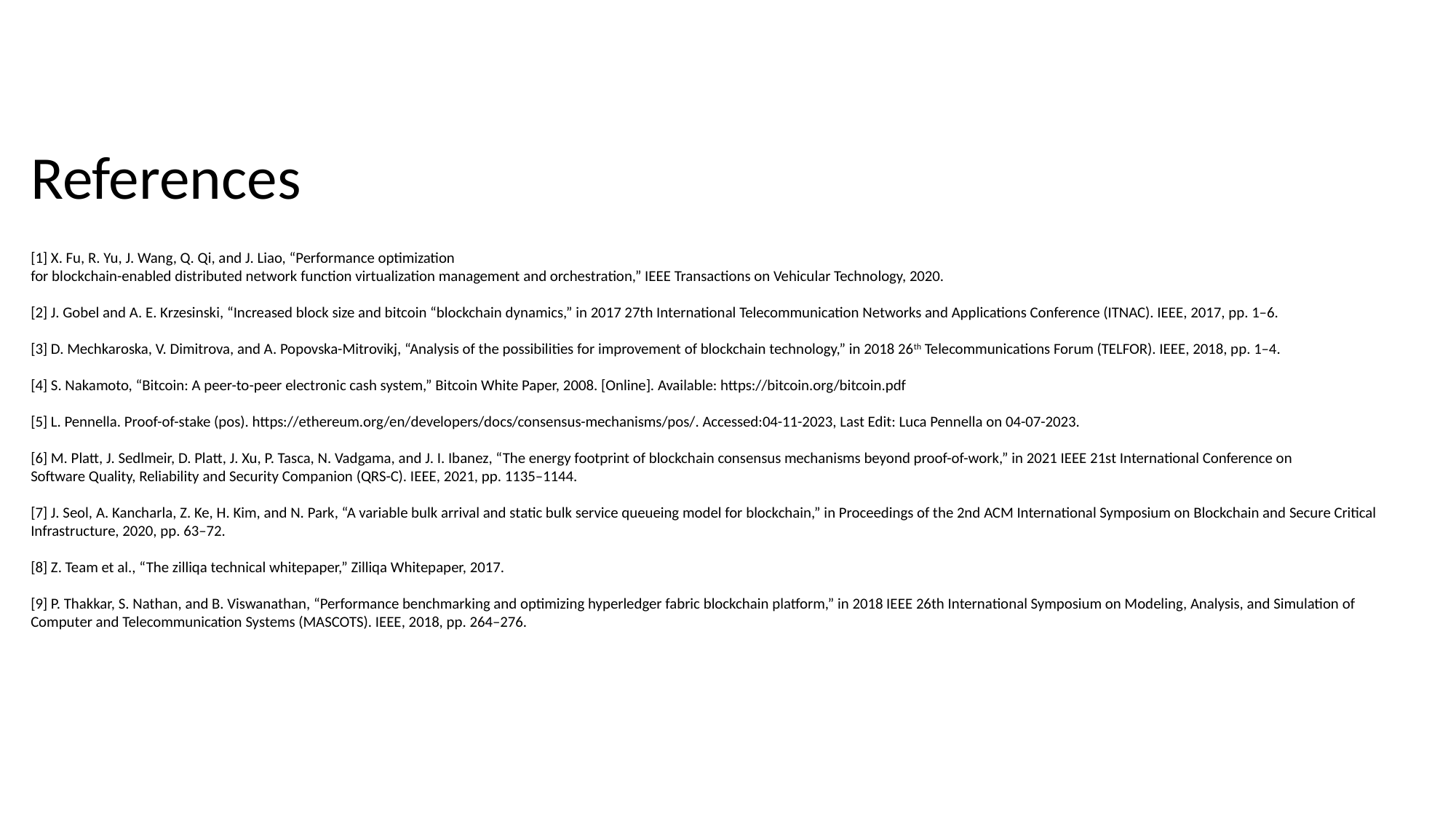

References
[1] X. Fu, R. Yu, J. Wang, Q. Qi, and J. Liao, “Performance optimization
for blockchain-enabled distributed network function virtualization management and orchestration,” IEEE Transactions on Vehicular Technology, 2020.

[2] J. Gobel and A. E. Krzesinski, “Increased block size and bitcoin “blockchain dynamics,” in 2017 27th International Telecommunication Networks and Applications Conference (ITNAC). IEEE, 2017, pp. 1–6.

[3] D. Mechkaroska, V. Dimitrova, and A. Popovska-Mitrovikj, “Analysis of the possibilities for improvement of blockchain technology,” in 2018 26th Telecommunications Forum (TELFOR). IEEE, 2018, pp. 1–4.

[4] S. Nakamoto, “Bitcoin: A peer-to-peer electronic cash system,” Bitcoin White Paper, 2008. [Online]. Available: https://bitcoin.org/bitcoin.pdf

[5] L. Pennella. Proof-of-stake (pos). https://ethereum.org/en/developers/docs/consensus-mechanisms/pos/. Accessed:04-11-2023, Last Edit: Luca Pennella on 04-07-2023.

[6] M. Platt, J. Sedlmeir, D. Platt, J. Xu, P. Tasca, N. Vadgama, and J. I. Ibanez, “The energy footprint of blockchain consensus mechanisms beyond proof-of-work,” in 2021 IEEE 21st International Conference on
Software Quality, Reliability and Security Companion (QRS-C). IEEE, 2021, pp. 1135–1144.

[7] J. Seol, A. Kancharla, Z. Ke, H. Kim, and N. Park, “A variable bulk arrival and static bulk service queueing model for blockchain,” in Proceedings of the 2nd ACM International Symposium on Blockchain and Secure Critical
Infrastructure, 2020, pp. 63–72.

[8] Z. Team et al., “The zilliqa technical whitepaper,” Zilliqa Whitepaper, 2017.

[9] P. Thakkar, S. Nathan, and B. Viswanathan, “Performance benchmarking and optimizing hyperledger fabric blockchain platform,” in 2018 IEEE 26th International Symposium on Modeling, Analysis, and Simulation of Computer and Telecommunication Systems (MASCOTS). IEEE, 2018, pp. 264–276.